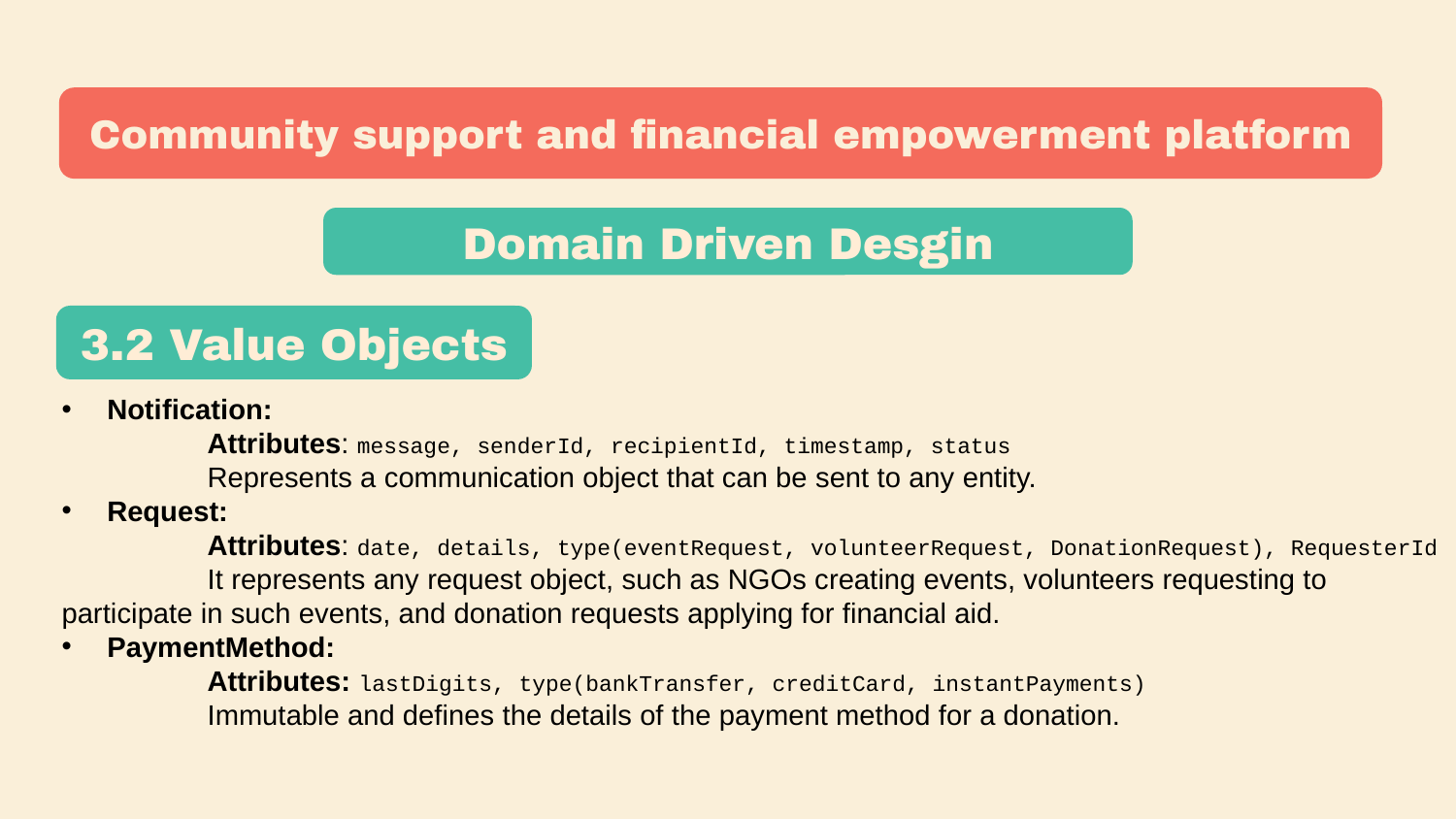

# Community service project proposal infographics
Community support and financial empowerment platform
Domain Driven Desgin
3.2 Value Objects

Notification:
	Attributes: message, senderId, recipientId, timestamp, status
	Represents a communication object that can be sent to any entity.
Request:
	Attributes: date, details, type(eventRequest, volunteerRequest, DonationRequest), RequesterId
	It represents any request object, such as NGOs creating events, volunteers requesting to 	participate in such events, and donation requests applying for financial aid.
PaymentMethod:
	Attributes: lastDigits, type(bankTransfer, creditCard, instantPayments)
	Immutable and defines the details of the payment method for a donation.